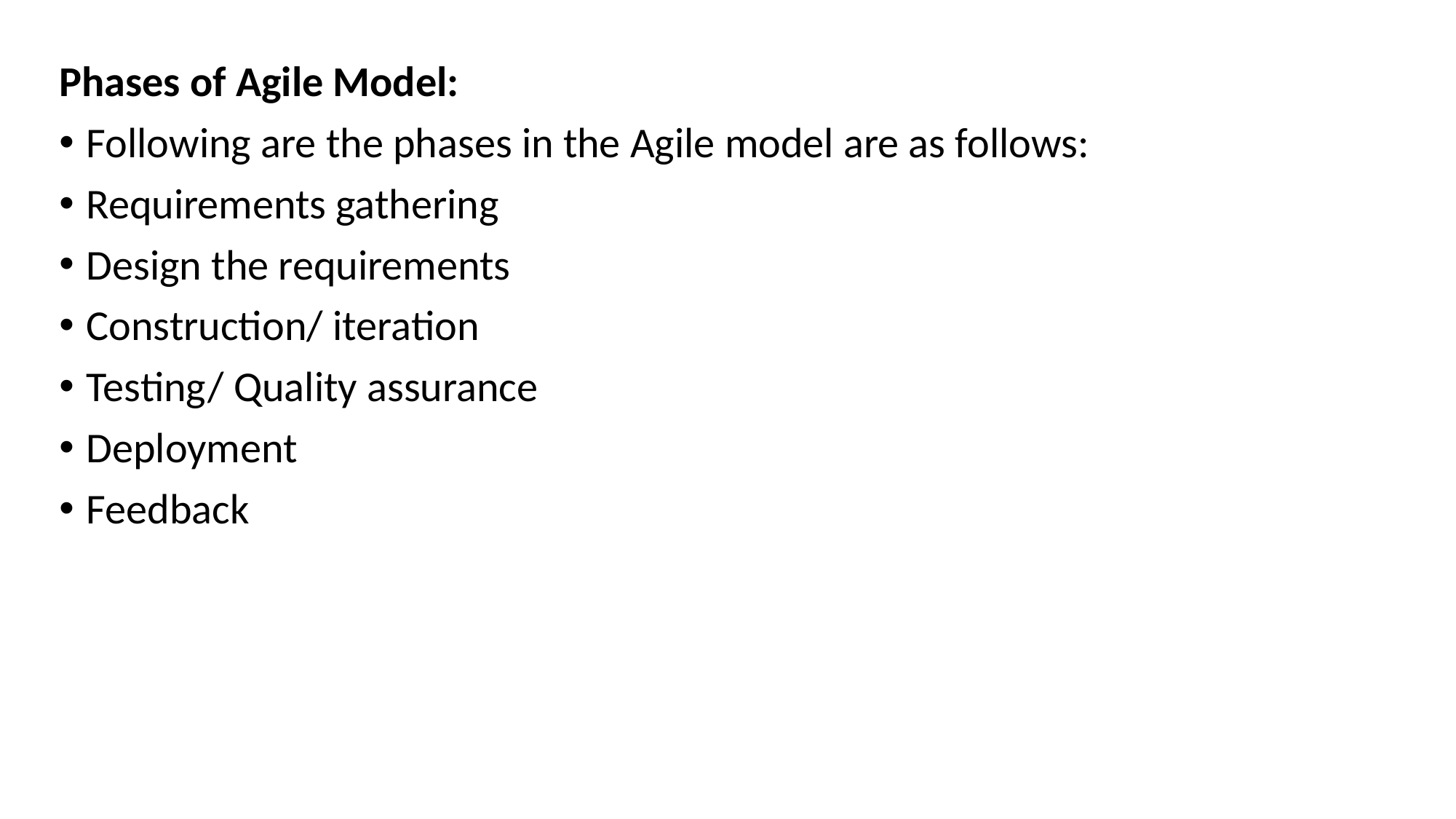

Phases of Agile Model:
Following are the phases in the Agile model are as follows:
Requirements gathering
Design the requirements
Construction/ iteration
Testing/ Quality assurance
Deployment
Feedback